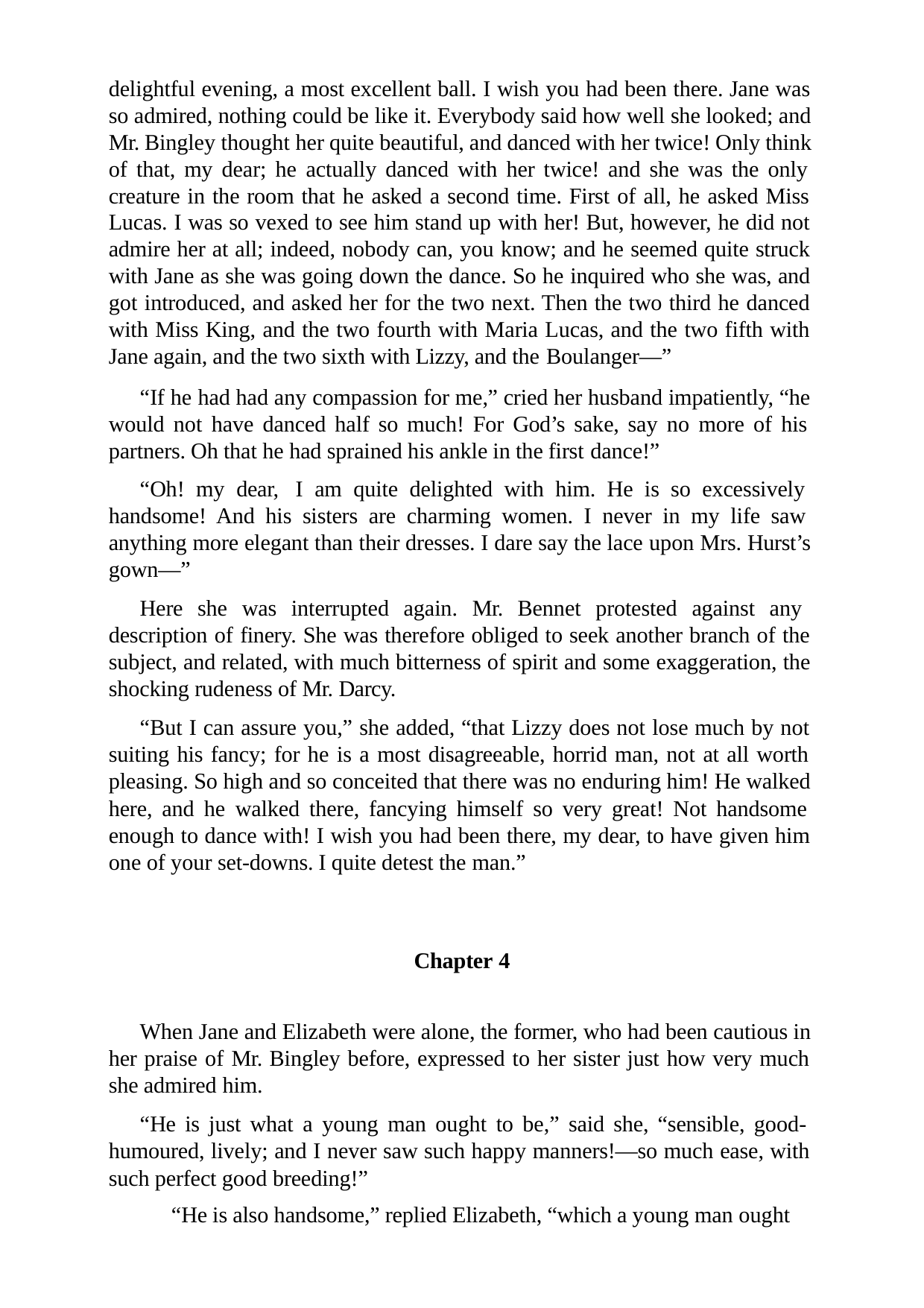

delightful evening, a most excellent ball. I wish you had been there. Jane was  so admired, nothing could be like it. Everybody said how well she looked; and  Mr. Bingley thought her quite beautiful, and danced with her twice! Only think  of that, my dear; he actually danced with her twice! and she was the only  creature in the room that he asked a second time. First of all, he asked Miss  Lucas. I was so vexed to see him stand up with her! But, however, he did not  admire her at all; indeed, nobody can, you know; and he seemed quite struck  with Jane as she was going down the dance. So he inquired who she was, and  got introduced, and asked her for the two next. Then the two third he danced  with Miss King, and the two fourth with Maria Lucas, and the two fifth with  Jane again, and the two sixth with Lizzy, and the Boulanger—”
“If he had had any compassion for me,” cried her husband impatiently, “he  would not have danced half so much! For God’s sake, say no more of his  partners. Oh that he had sprained his ankle in the first dance!”
“Oh! my dear, I am quite delighted with him. He is so excessively  handsome! And his sisters are charming women. I never in my life saw  anything more elegant than their dresses. I dare say the lace upon Mrs. Hurst’s  gown—”
Here she was interrupted again. Mr. Bennet protested against any  description of finery. She was therefore obliged to seek another branch of the  subject, and related, with much bitterness of spirit and some exaggeration, the  shocking rudeness of Mr. Darcy.
“But I can assure you,” she added, “that Lizzy does not lose much by not  suiting his fancy; for he is a most disagreeable, horrid man, not at all worth  pleasing. So high and so conceited that there was no enduring him! He walked  here, and he walked there, fancying himself so very great! Not handsome  enough to dance with! I wish you had been there, my dear, to have given him  one of your set-downs. I quite detest the man.”
Chapter 4

When Jane and Elizabeth were alone, the former, who had been cautious in  her praise of Mr. Bingley before, expressed to her sister just how very much  she admired him.
“He is just what a young man ought to be,” said she, “sensible, good-  humoured, lively; and I never saw such happy manners!—so much ease, with  such perfect good breeding!”
“He is also handsome,” replied Elizabeth, “which a young man ought